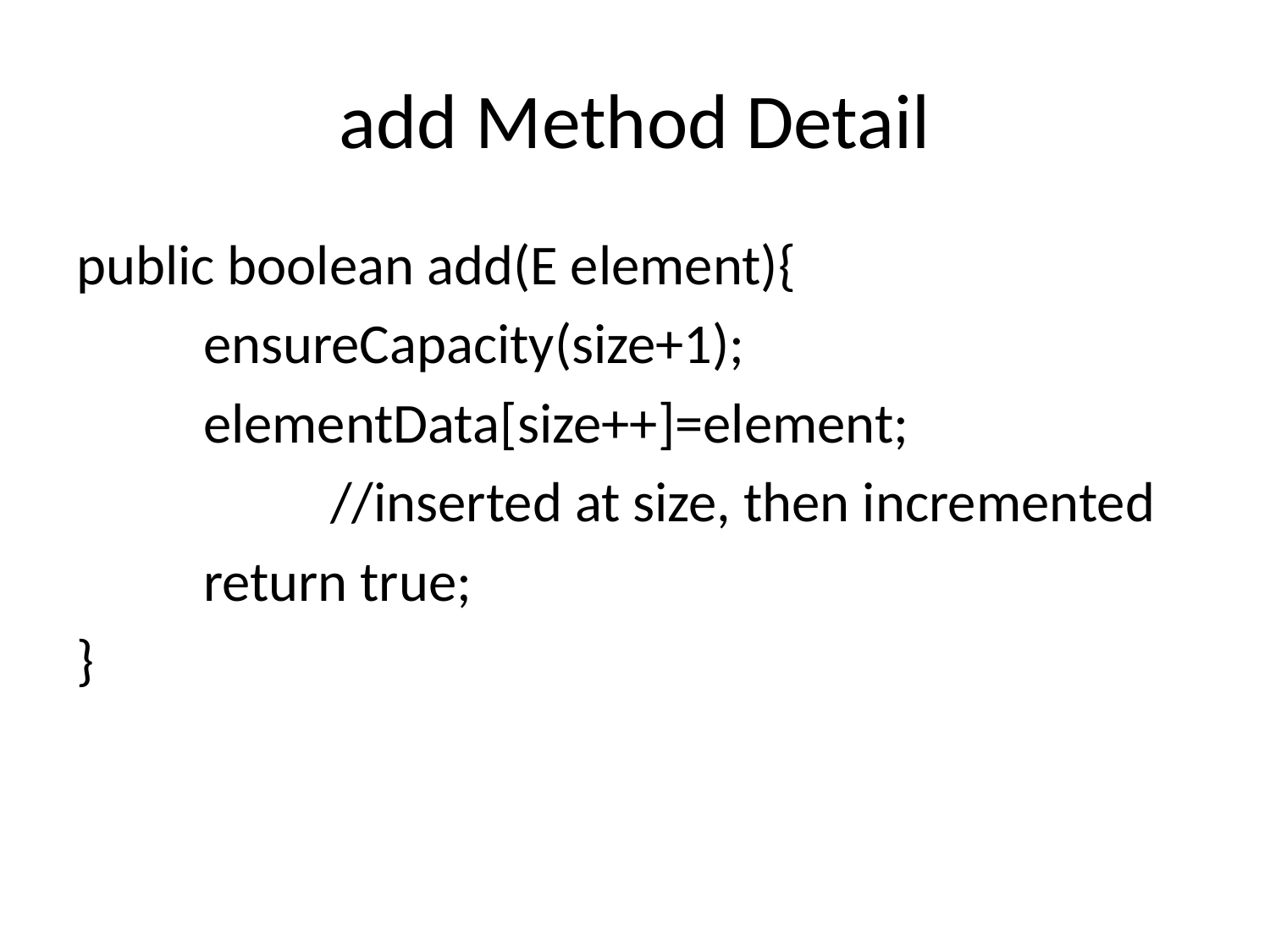

# add Method Detail
public boolean add(E element){
	ensureCapacity(size+1);
	elementData[size++]=element;
		//inserted at size, then incremented
	return true;
}